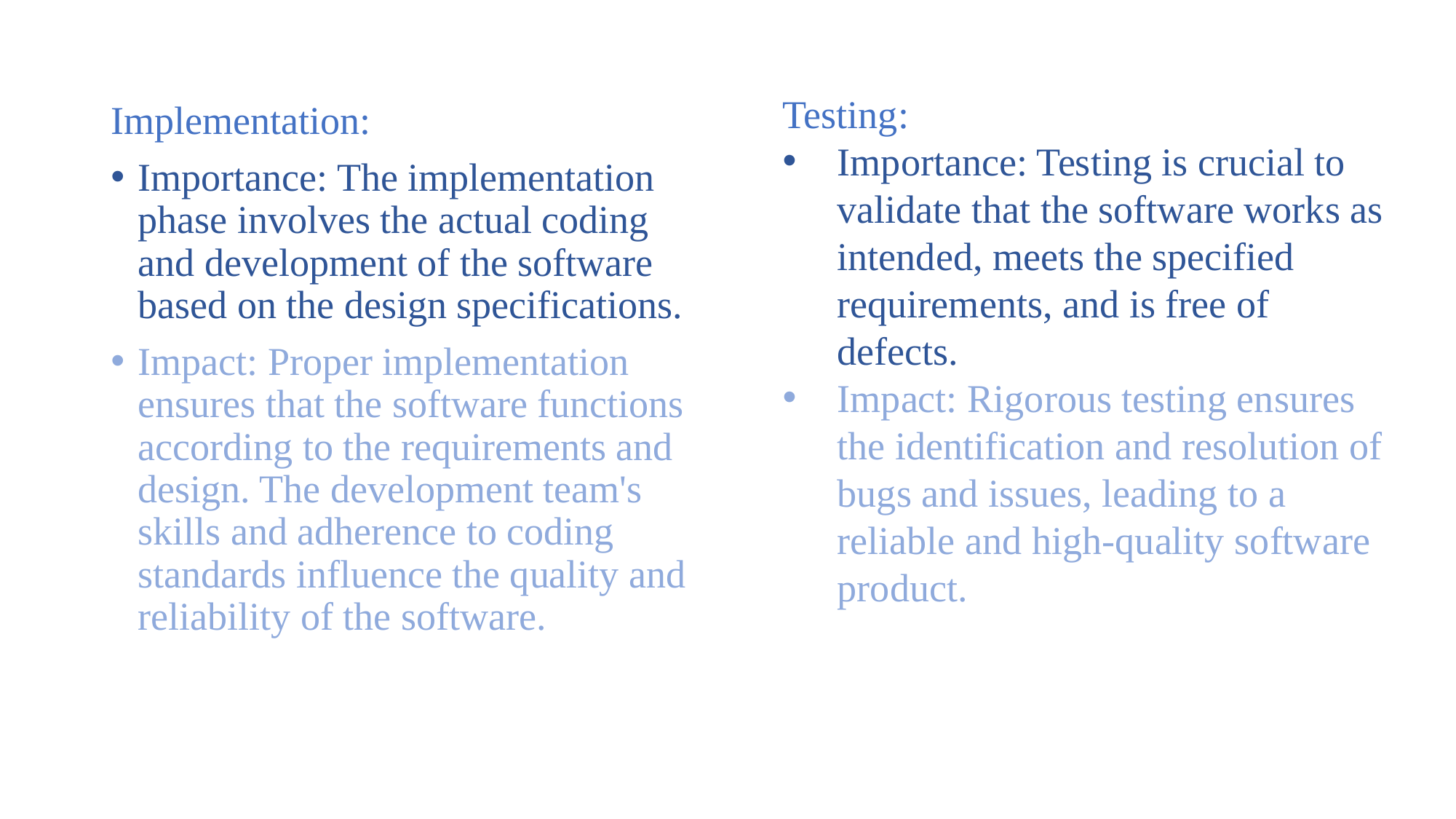

Testing:
Importance: Testing is crucial to validate that the software works as intended, meets the specified requirements, and is free of defects.
Impact: Rigorous testing ensures the identification and resolution of bugs and issues, leading to a reliable and high-quality software product.

Implementation:
Importance: The implementation phase involves the actual coding and development of the software based on the design specifications.
Impact: Proper implementation ensures that the software functions according to the requirements and design. The development team's skills and adherence to coding standards influence the quality and reliability of the software.